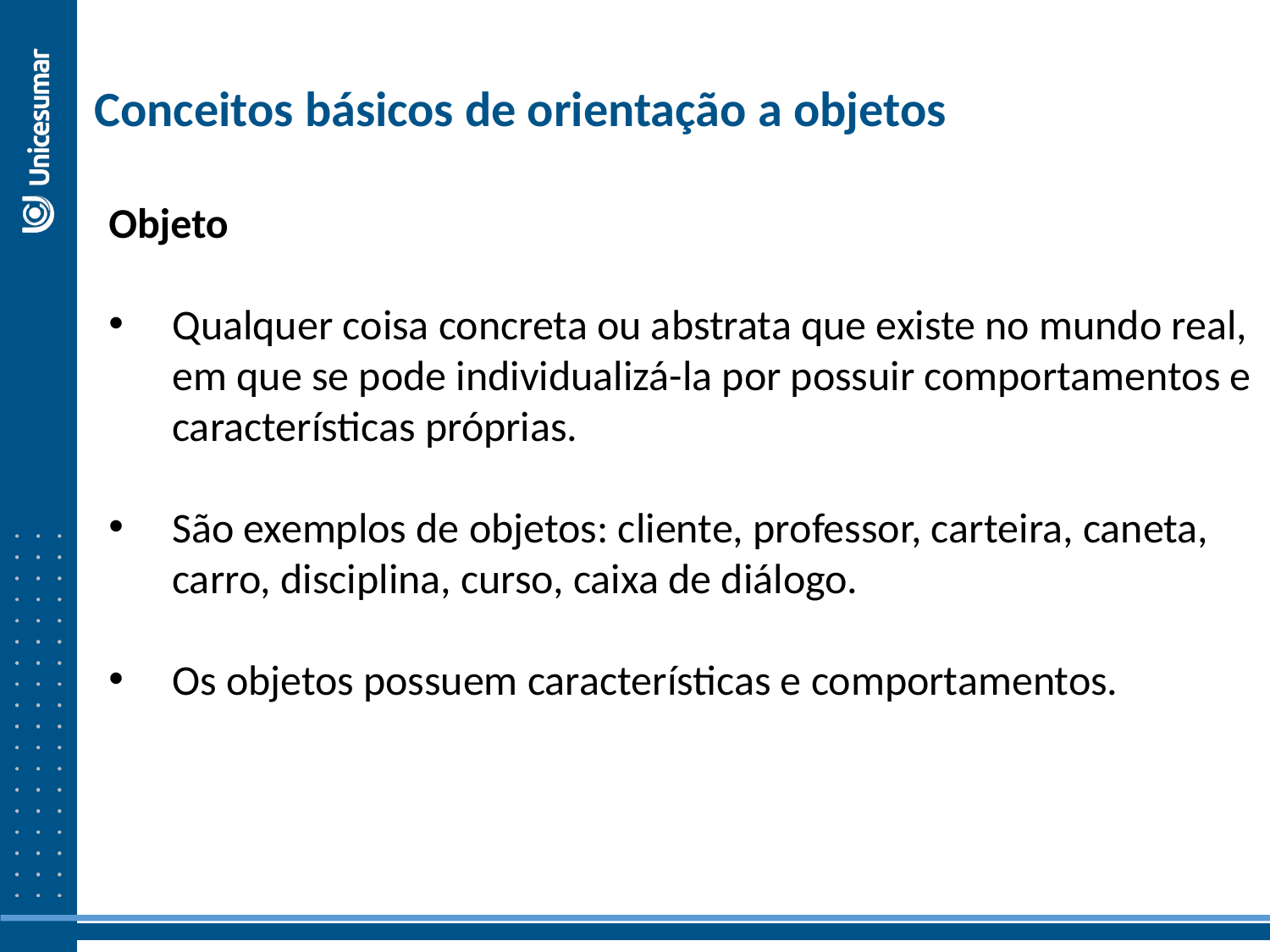

Conceitos básicos de orientação a objetos
Objeto

Qualquer coisa concreta ou abstrata que existe no mundo real, em que se pode individualizá-la por possuir comportamentos e características próprias.

São exemplos de objetos: cliente, professor, carteira, caneta, carro, disciplina, curso, caixa de diálogo.

Os objetos possuem características e comportamentos.